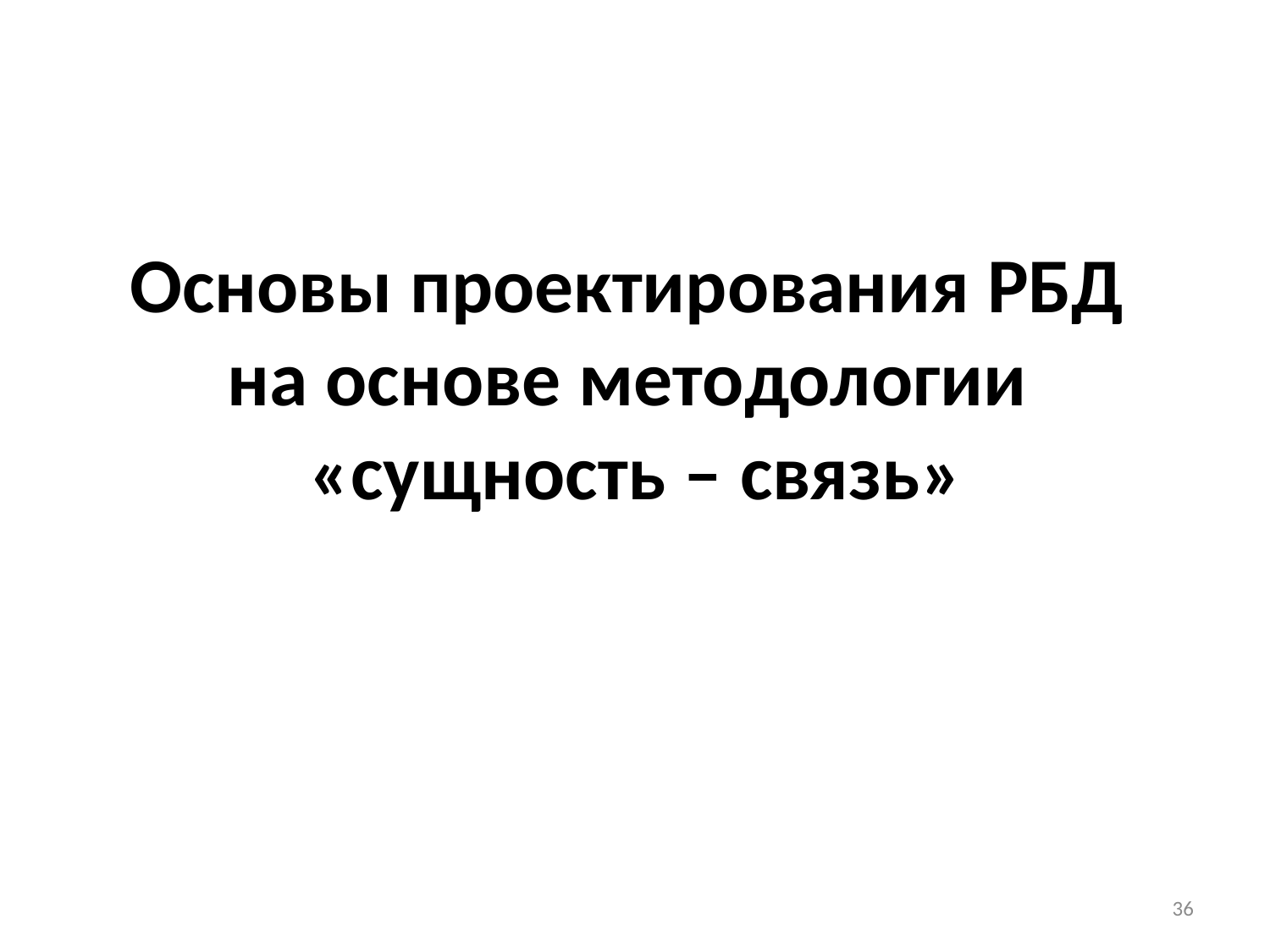

# Основы проектирования РБД на основе методологии «сущность – связь»
36